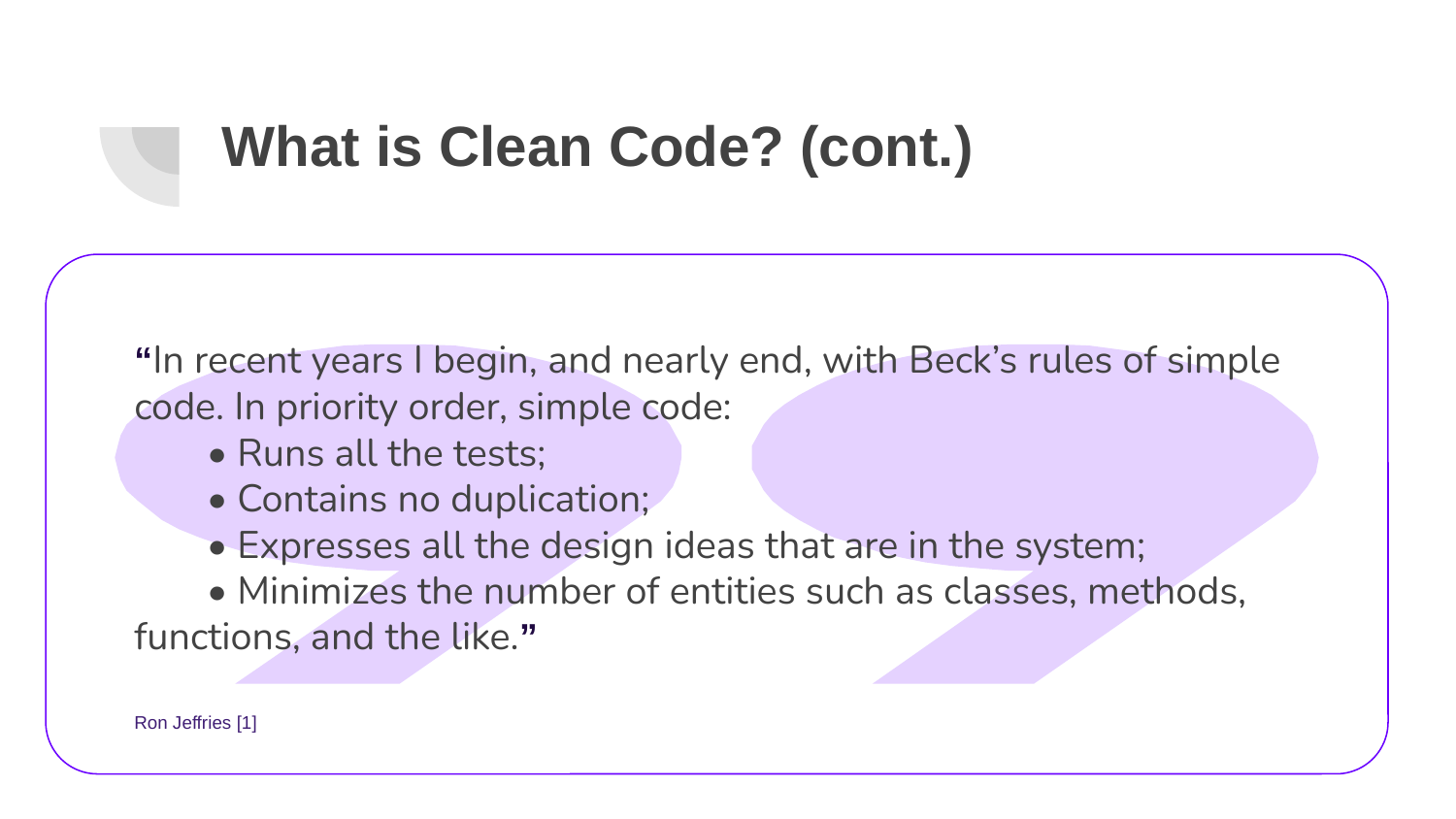

# What is Clean Code? (cont.)

“In recent years I begin, and nearly end, with Beck’s rules of simple code. In priority order, simple code:
• Runs all the tests;
• Contains no duplication;
• Expresses all the design ideas that are in the system;
• Minimizes the number of entities such as classes, methods,  functions, and the like.”

Ron Jeffries [1]